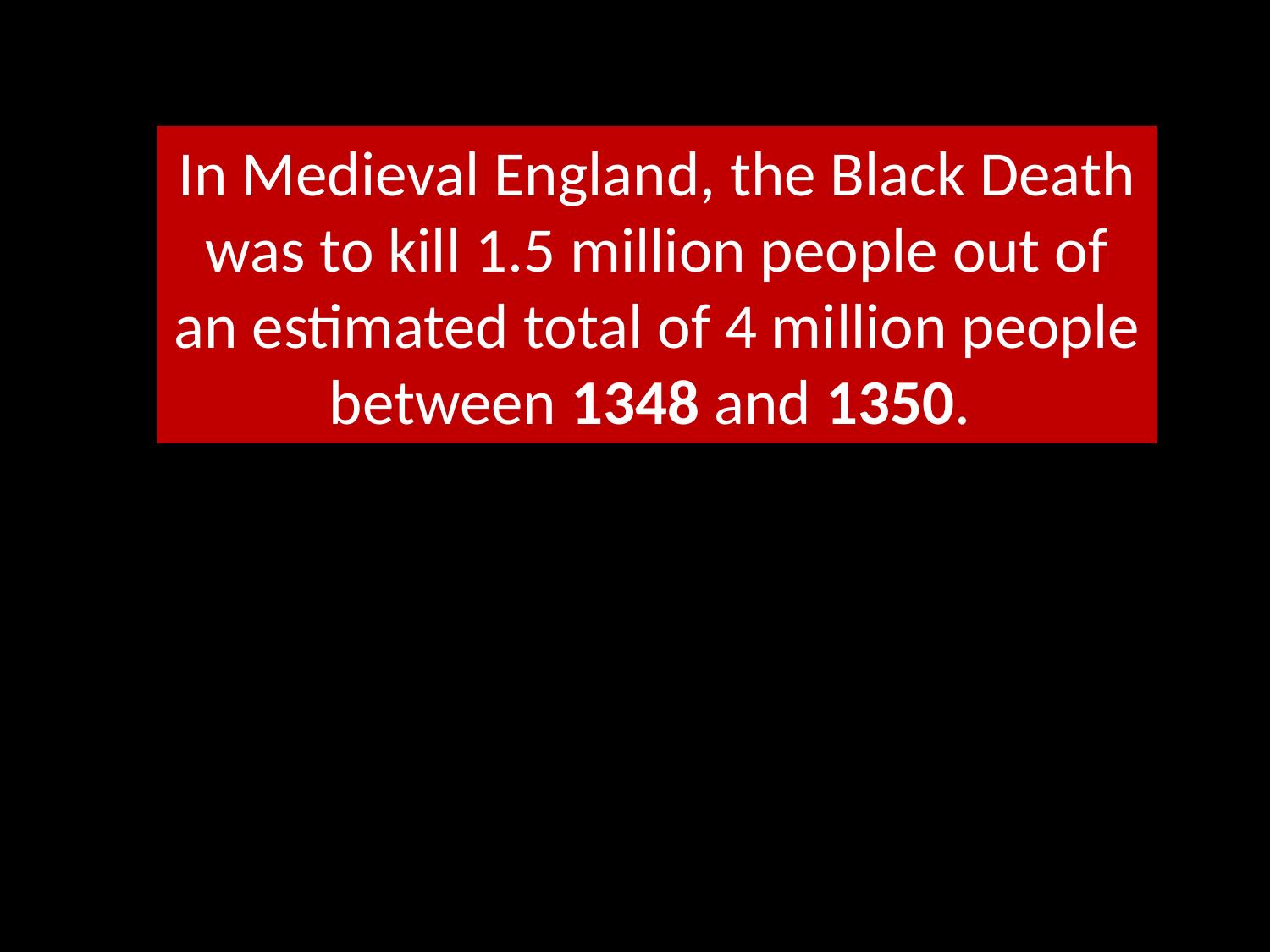

In Medieval England, the Black Death was to kill 1.5 million people out of an estimated total of 4 million people between 1348 and 1350.